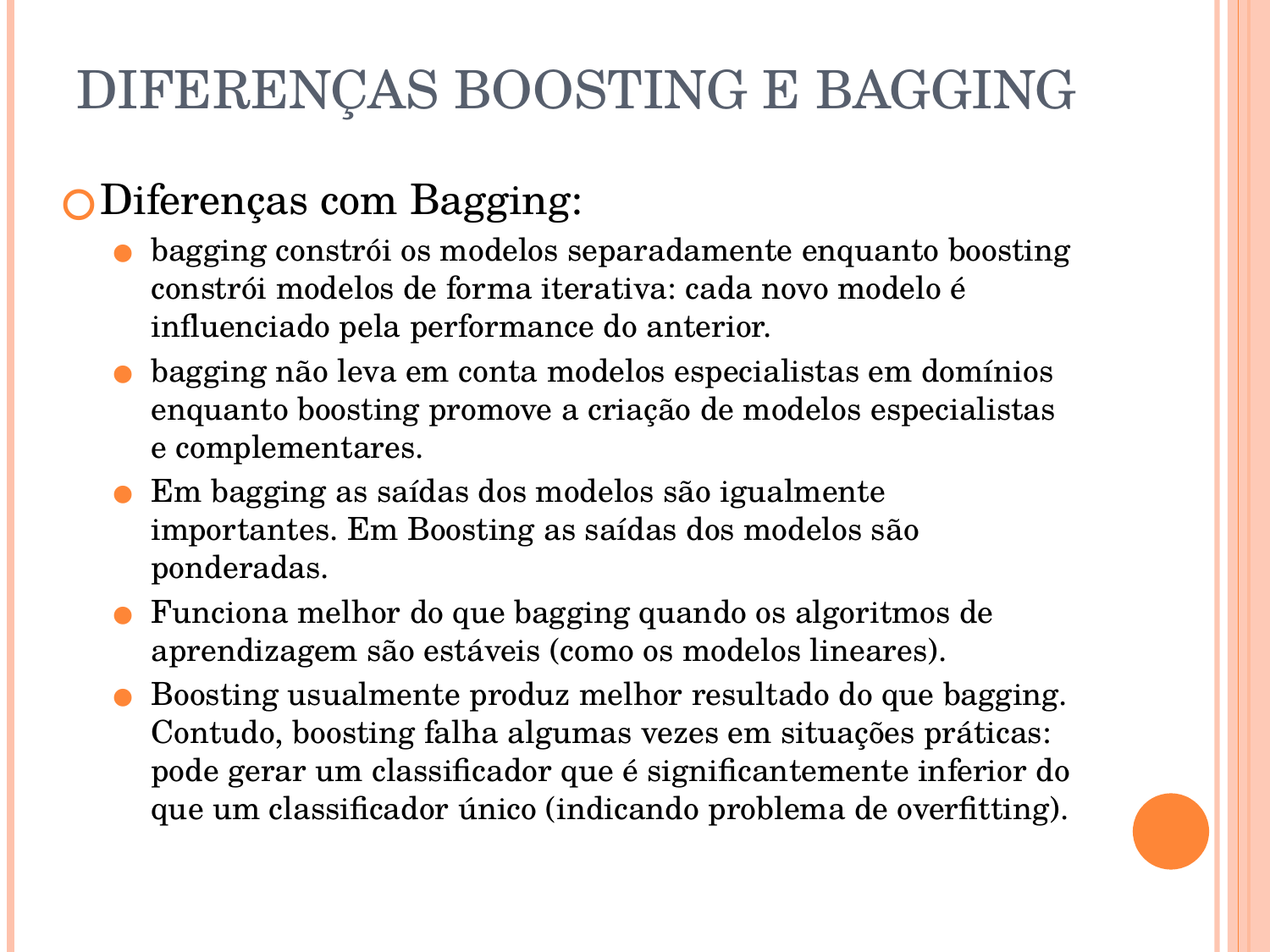

# Diferenças Boosting e bagging
Diferenças com Bagging:
bagging constrói os modelos separadamente enquanto boosting constrói modelos de forma iterativa: cada novo modelo é influenciado pela performance do anterior.
bagging não leva em conta modelos especialistas em domínios enquanto boosting promove a criação de modelos especialistas e complementares.
Em bagging as saídas dos modelos são igualmente importantes. Em Boosting as saídas dos modelos são ponderadas.
Funciona melhor do que bagging quando os algoritmos de aprendizagem são estáveis (como os modelos lineares).
Boosting usualmente produz melhor resultado do que bagging. Contudo, boosting falha algumas vezes em situações práticas: pode gerar um classificador que é significantemente inferior do que um classificador único (indicando problema de overfitting).